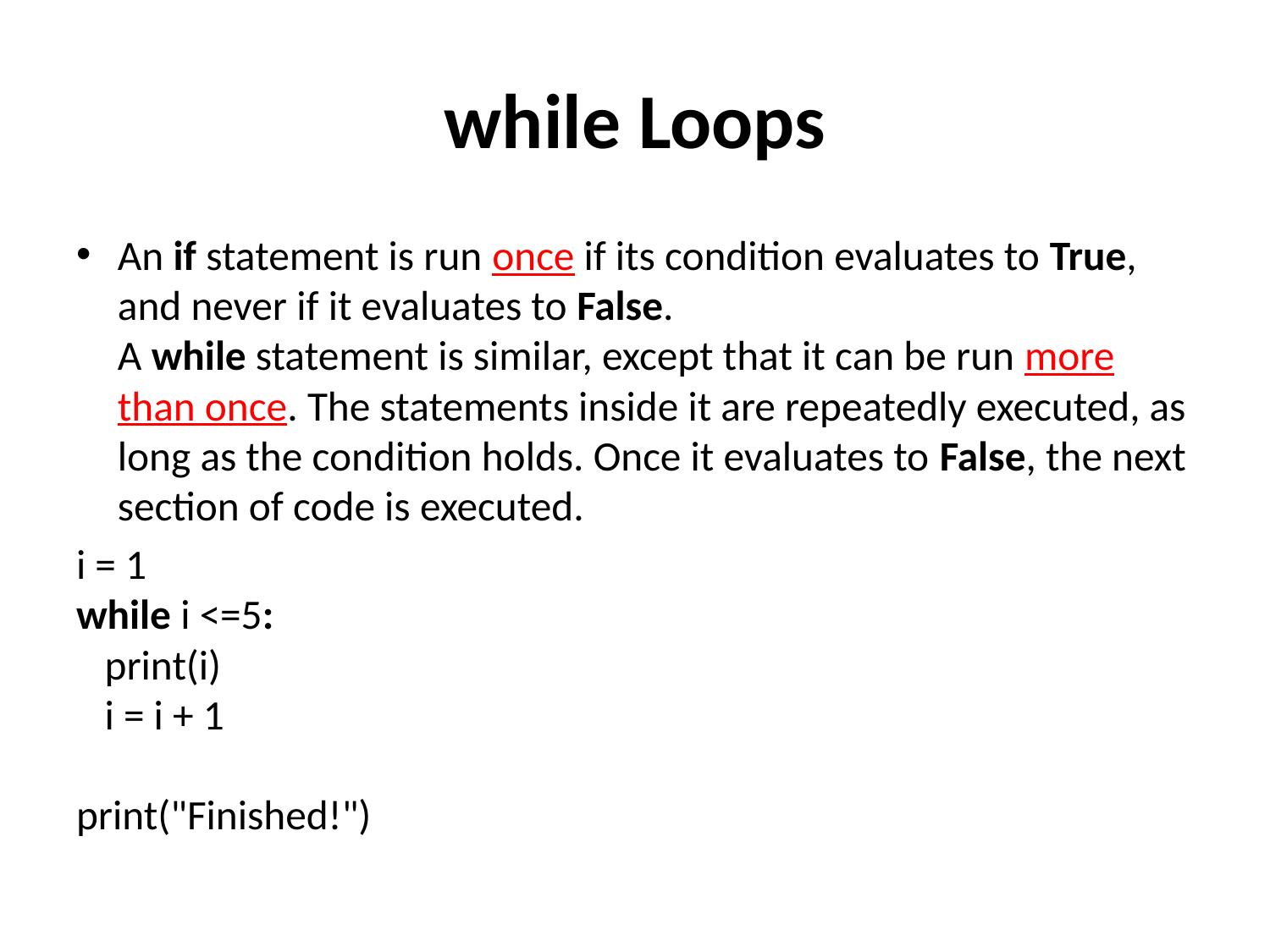

# while Loops
An if statement is run once if its condition evaluates to True, and never if it evaluates to False. 
A while statement is similar, except that it can be run more than once. The statements inside it are repeatedly executed, as long as the condition holds. Once it evaluates to False, the next section of code is executed.
i = 1
while i <=5:
   print(i)
   i = i + 1
print("Finished!")